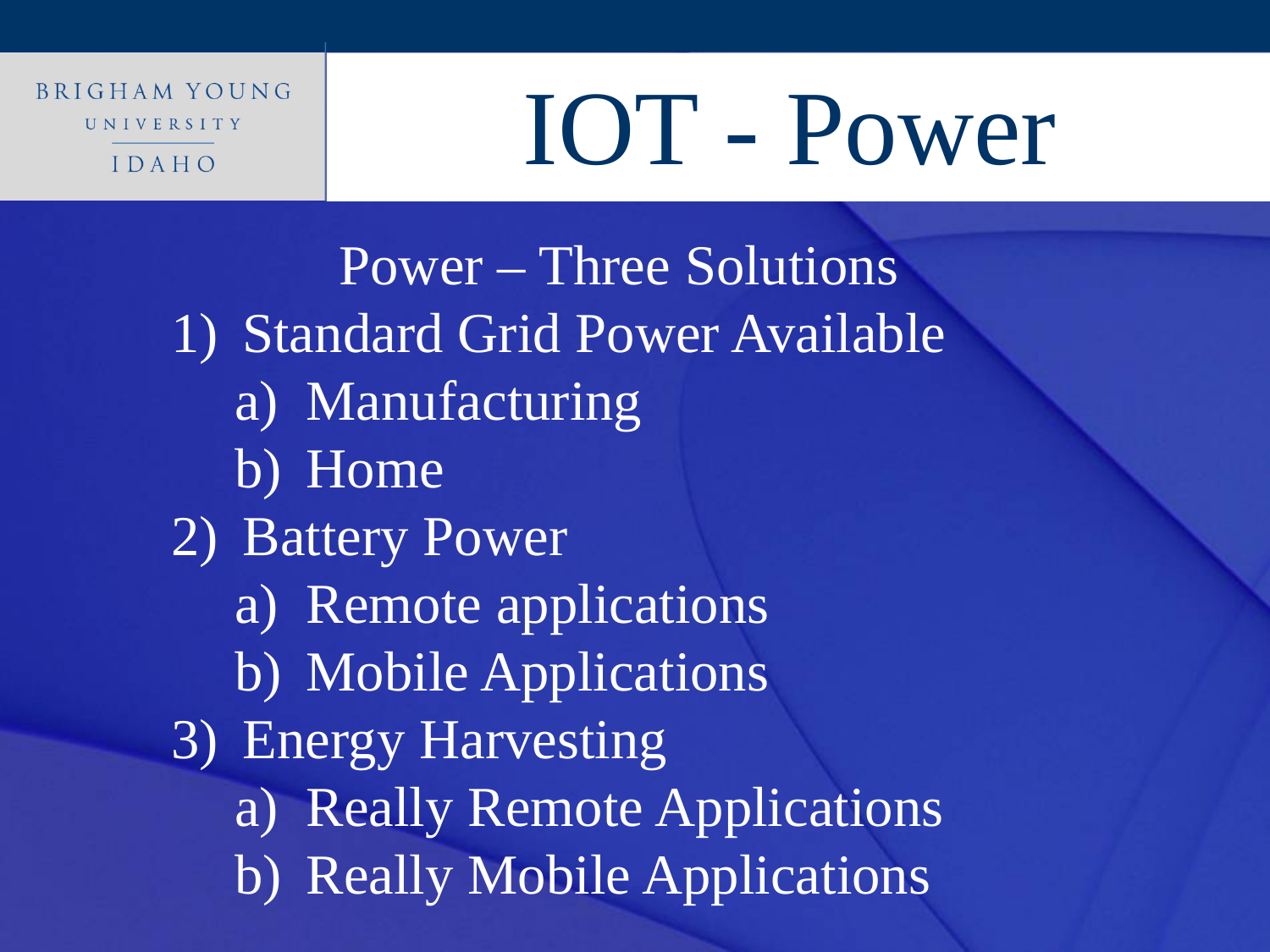

IOT - Power
Power – Three Solutions
Standard Grid Power Available
Manufacturing
Home
Battery Power
Remote applications
Mobile Applications
Energy Harvesting
Really Remote Applications
Really Mobile Applications